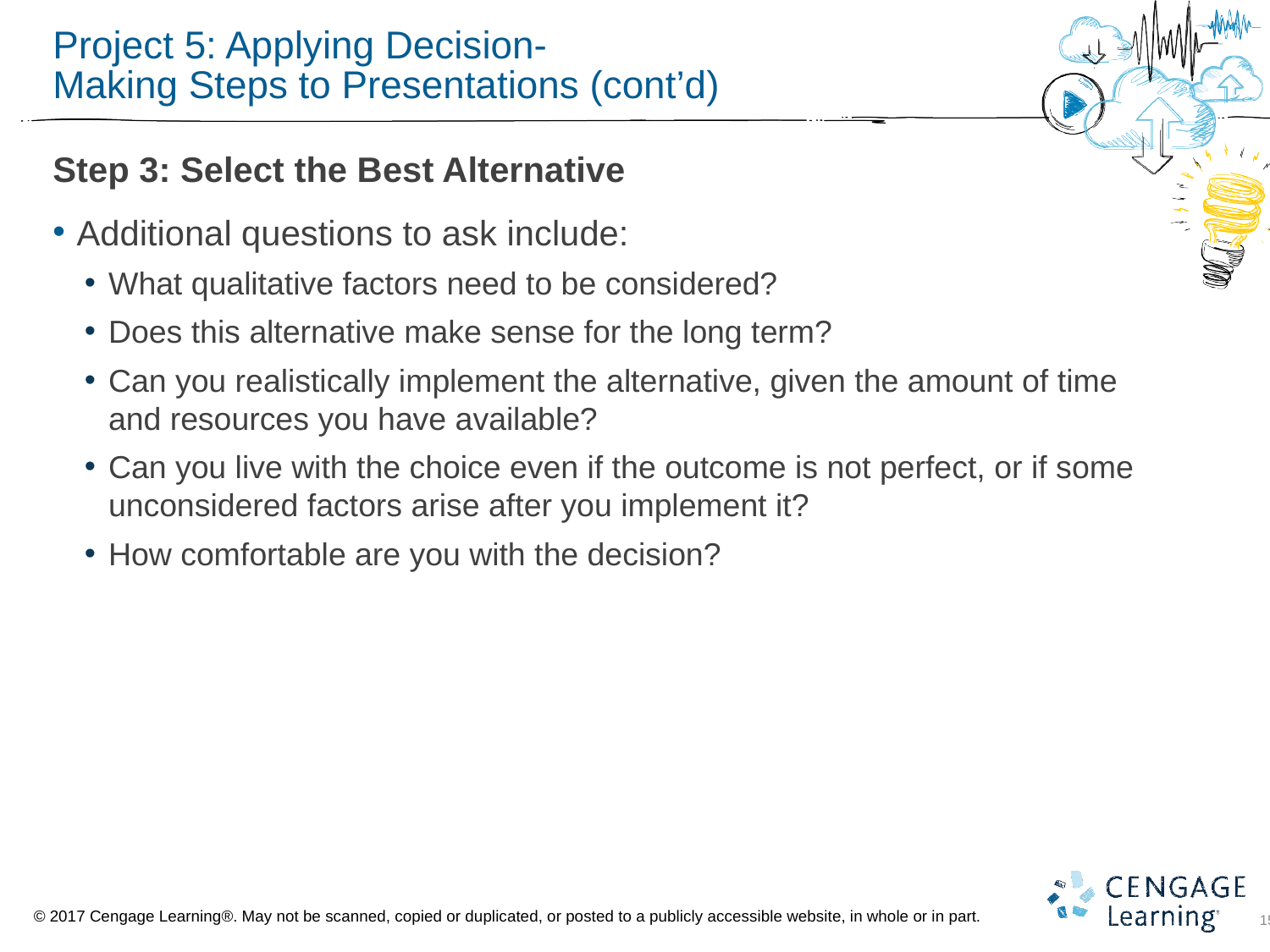

# Project 5: Applying Decision- Making Steps to Presentations (cont’d)
Step 3: Select the Best Alternative
Additional questions to ask include:
What qualitative factors need to be considered?
Does this alternative make sense for the long term?
Can you realistically implement the alternative, given the amount of time and resources you have available?
Can you live with the choice even if the outcome is not perfect, or if some unconsidered factors arise after you implement it?
How comfortable are you with the decision?